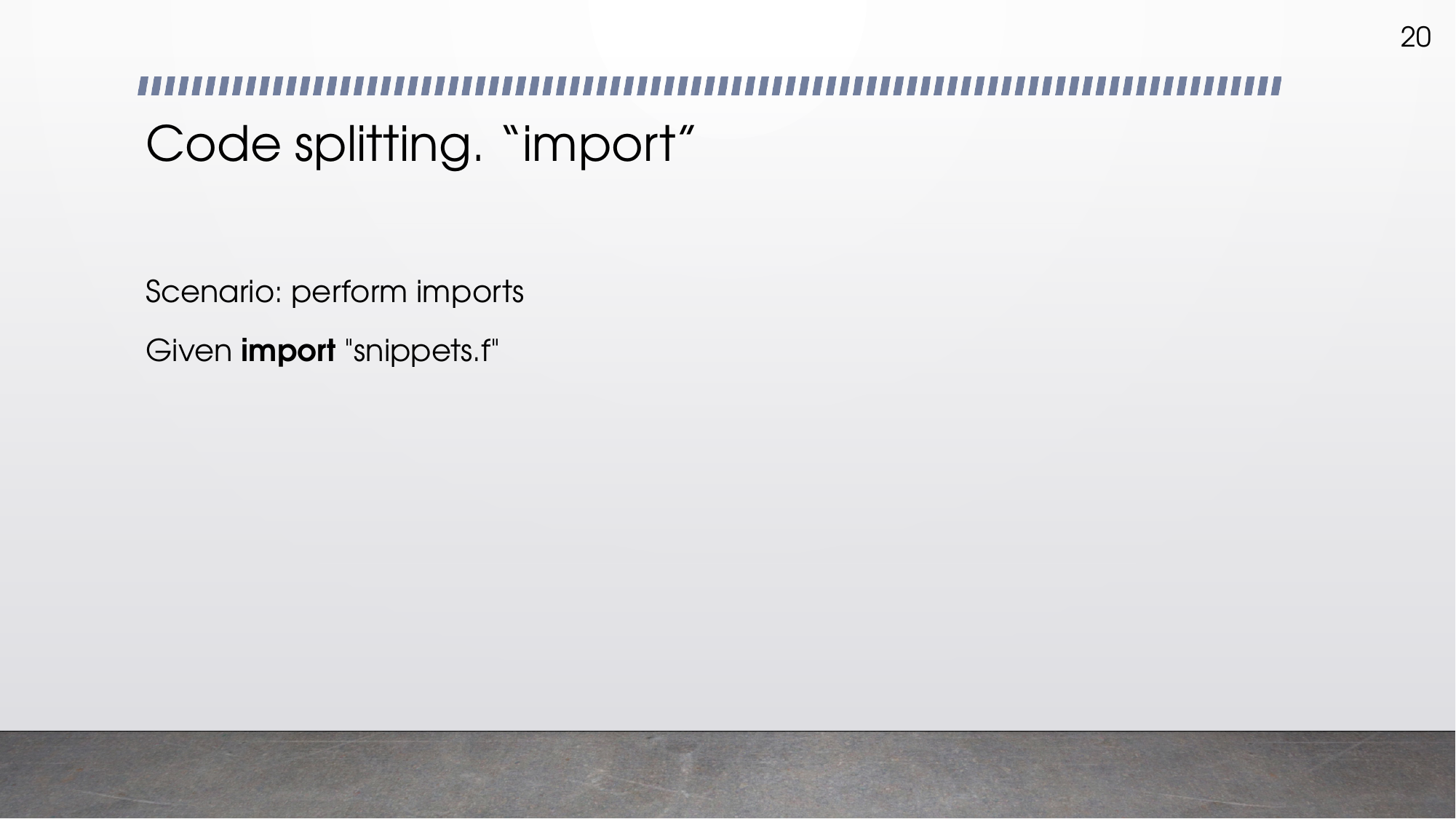

20
# Code splitting. “import”
Scenario: perform imports
Given import "snippets.f"